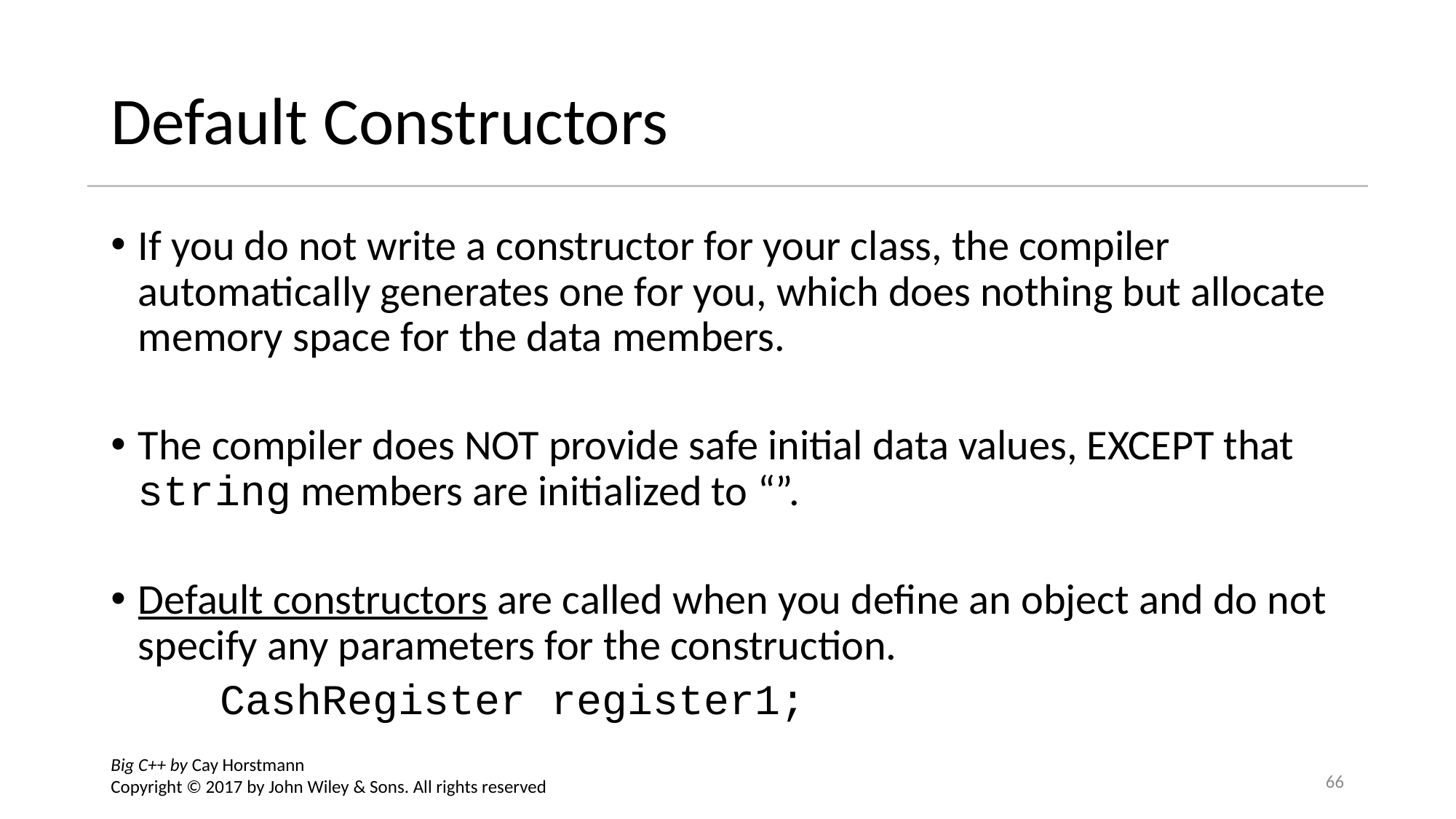

# Default Constructors
If you do not write a constructor for your class, the compiler automatically generates one for you, which does nothing but allocate memory space for the data members.

The compiler does NOT provide safe initial data values, EXCEPT that string members are initialized to “”.

Default constructors are called when you define an object and do not specify any parameters for the construction.
	CashRegister register1;

Big C++ by Cay Horstmann
Copyright © 2017 by John Wiley & Sons. All rights reserved
66